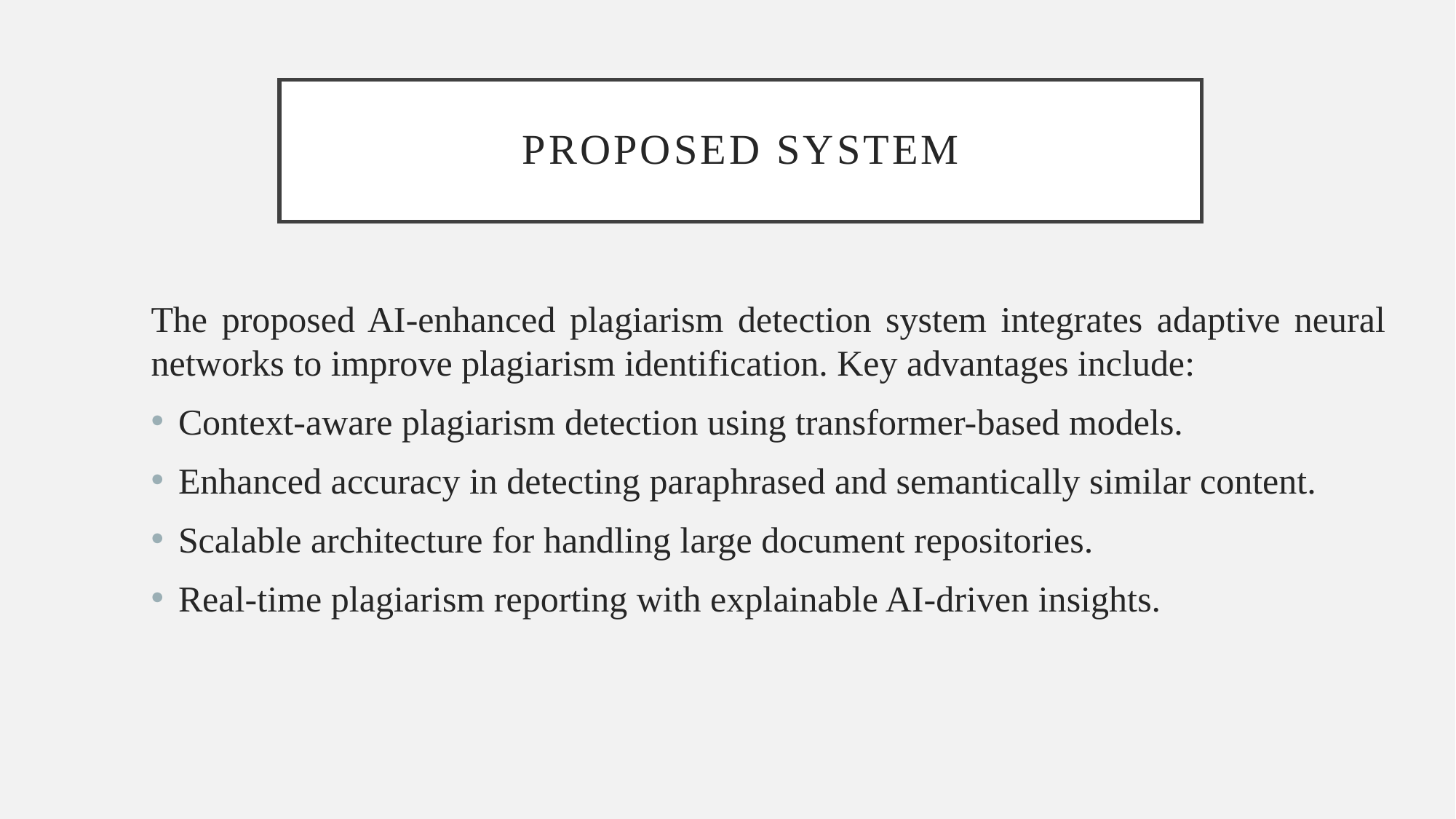

# PROPOSED SYSTEM
The proposed AI-enhanced plagiarism detection system integrates adaptive neural networks to improve plagiarism identification. Key advantages include:
Context-aware plagiarism detection using transformer-based models.
Enhanced accuracy in detecting paraphrased and semantically similar content.
Scalable architecture for handling large document repositories.
Real-time plagiarism reporting with explainable AI-driven insights.